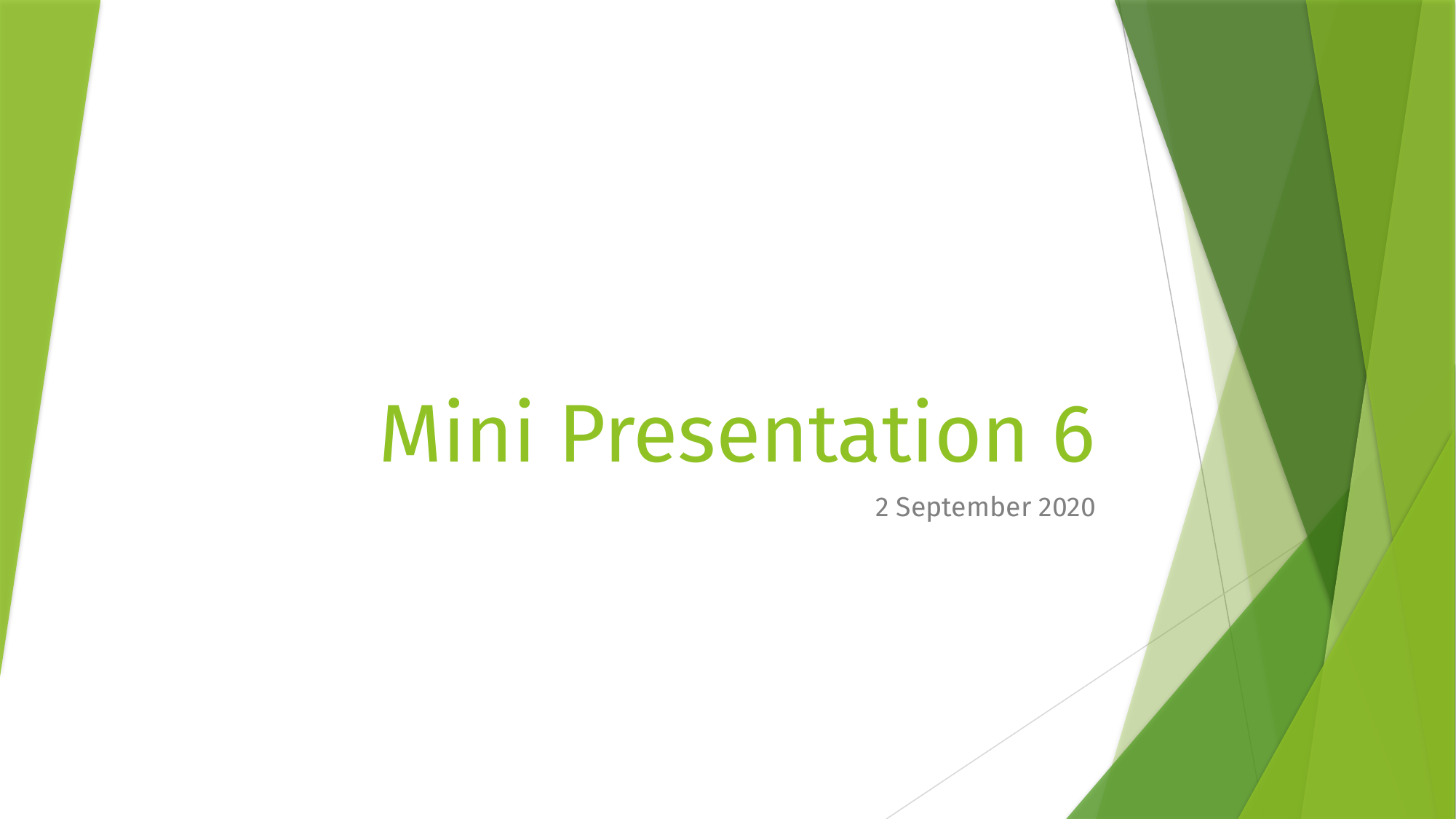

# Mini Presentation 6
2 September 2020